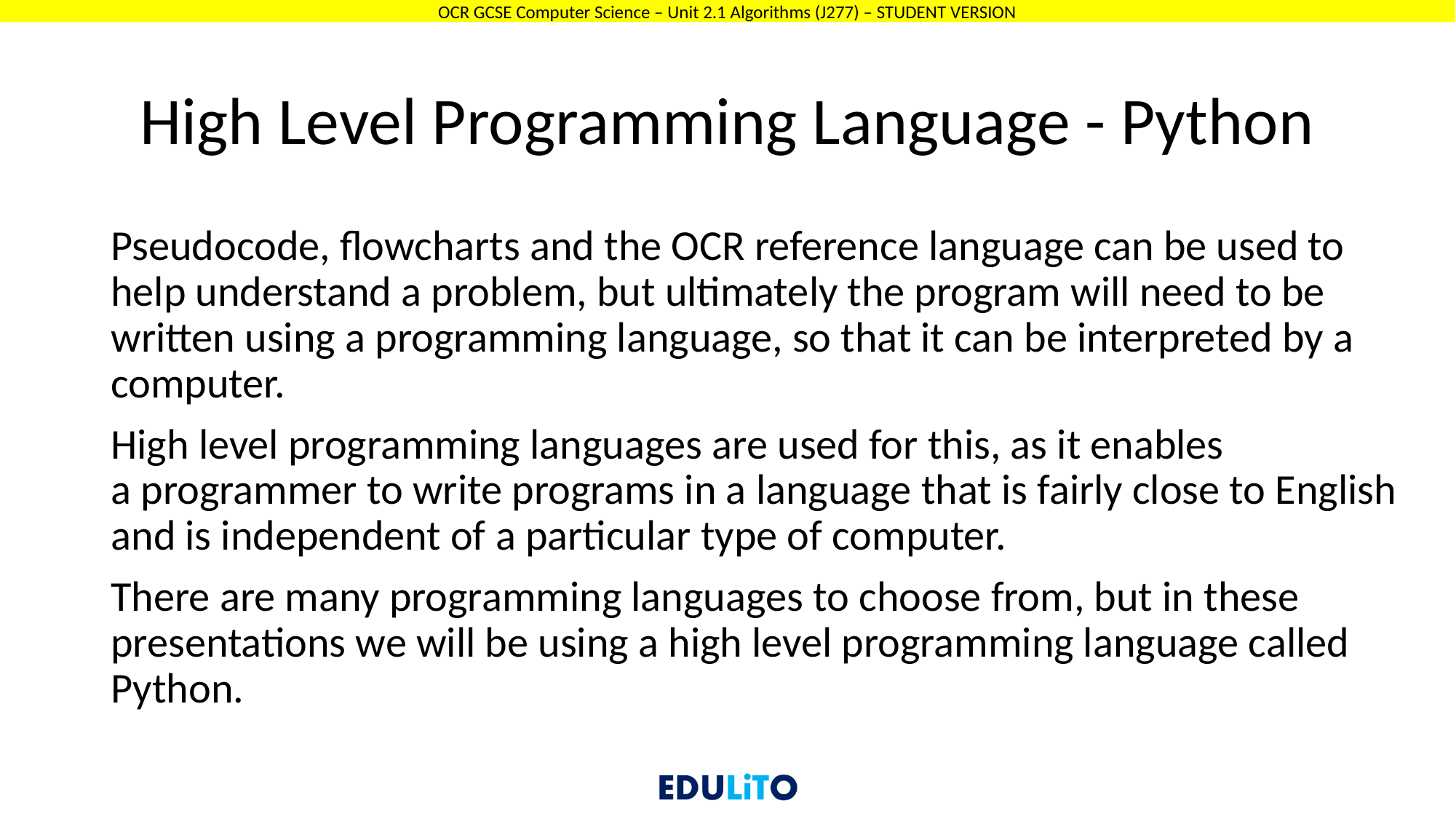

# High Level Programming Language - Python
Pseudocode, flowcharts and the OCR reference language can be used to help understand a problem, but ultimately the program will need to be written using a programming language, so that it can be interpreted by a computer.
High level programming languages are used for this, as it enables a programmer to write programs in a language that is fairly close to English and is independent of a particular type of computer.
There are many programming languages to choose from, but in these presentations we will be using a high level programming language called Python.